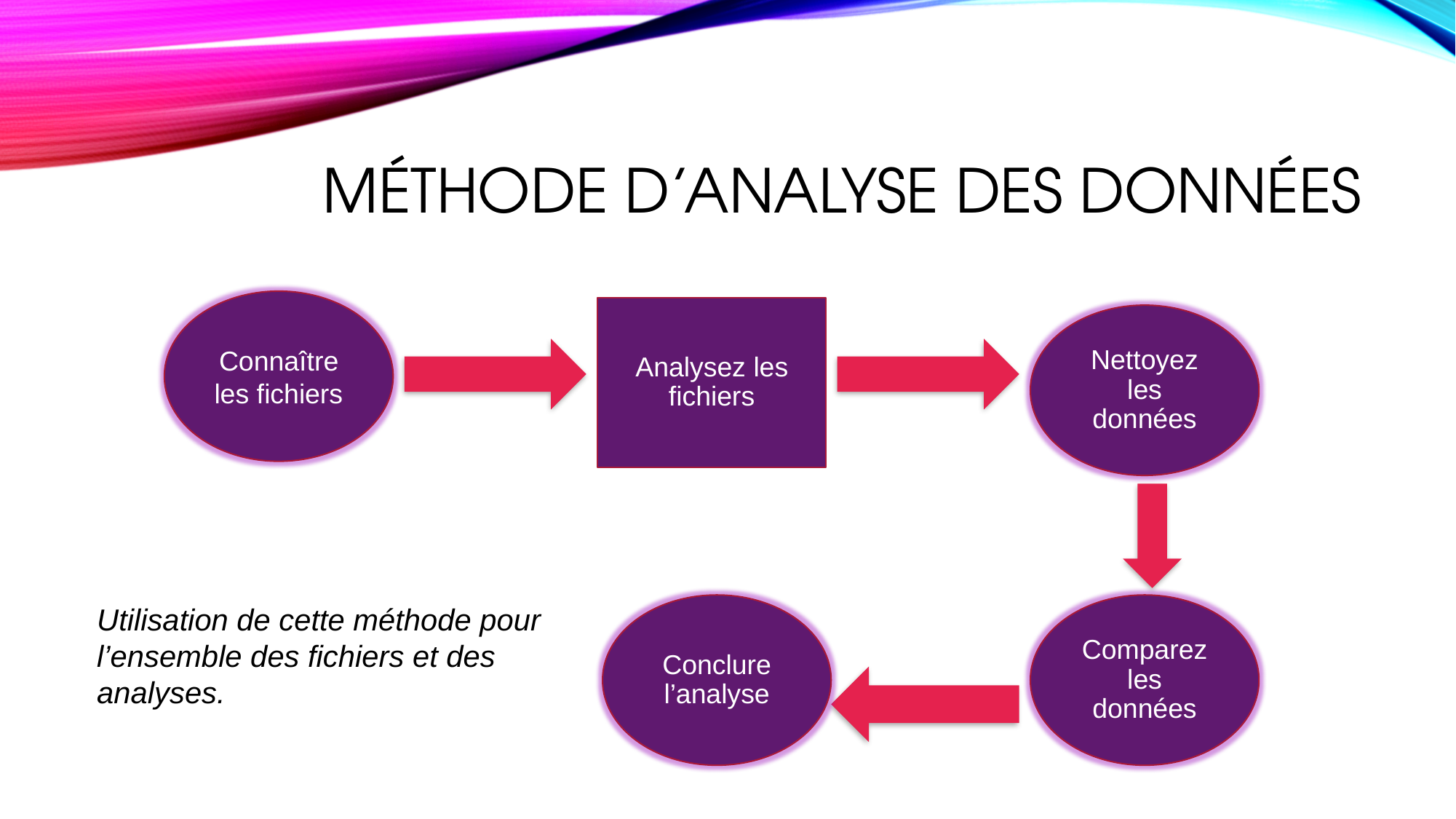

# Méthode d’analyse des données
Connaître les fichiers
Analysez les fichiers
Nettoyez les données

Utilisation de cette méthode pour l’ensemble des fichiers et des analyses.
Conclure l’analyse
Comparez les données